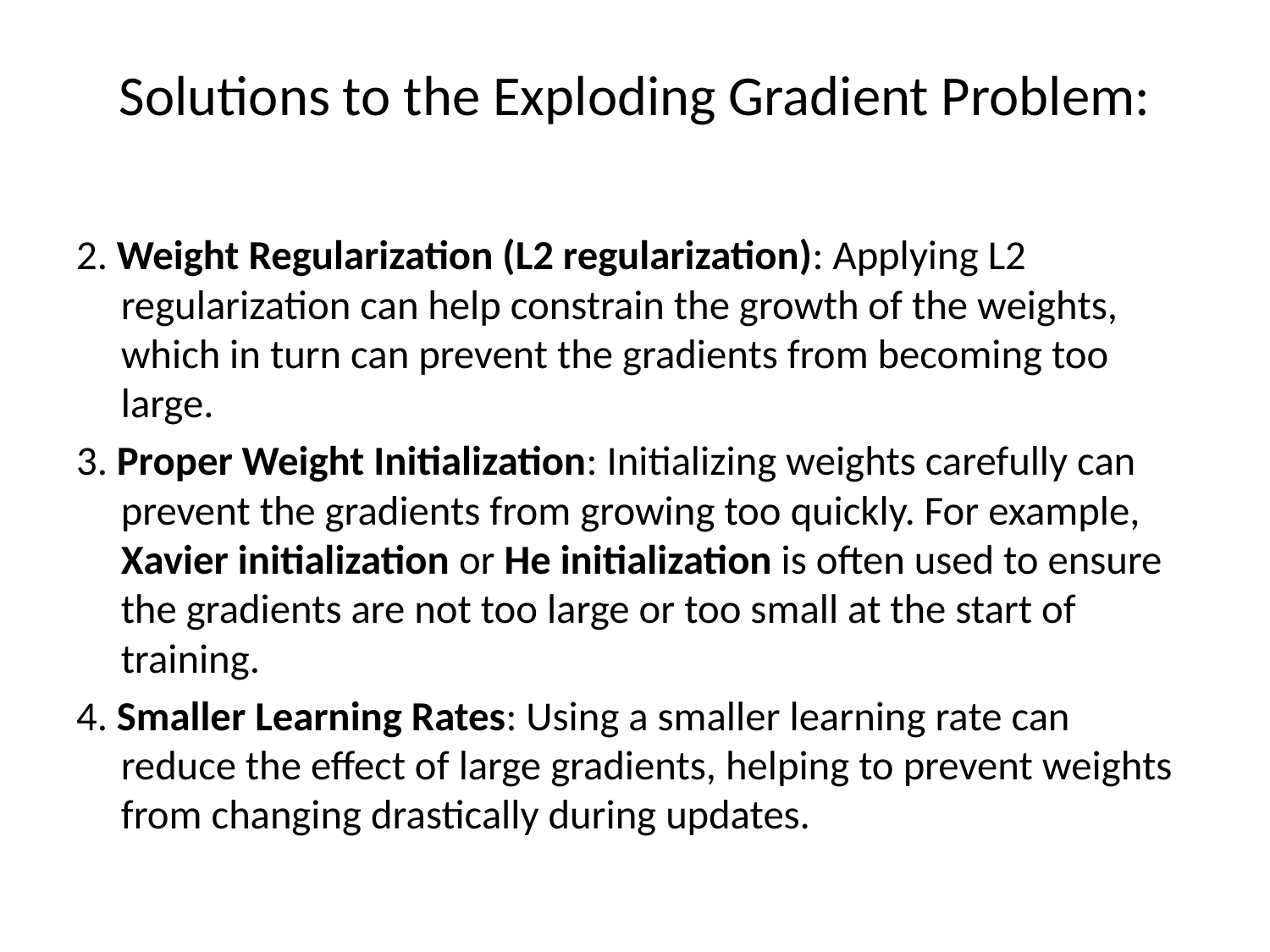

# Solutions to the Exploding Gradient Problem:
2. Weight Regularization (L2 regularization): Applying L2 regularization can help constrain the growth of the weights, which in turn can prevent the gradients from becoming too large.
3. Proper Weight Initialization: Initializing weights carefully can prevent the gradients from growing too quickly. For example, Xavier initialization or He initialization is often used to ensure the gradients are not too large or too small at the start of training.
4. Smaller Learning Rates: Using a smaller learning rate can reduce the effect of large gradients, helping to prevent weights from changing drastically during updates.